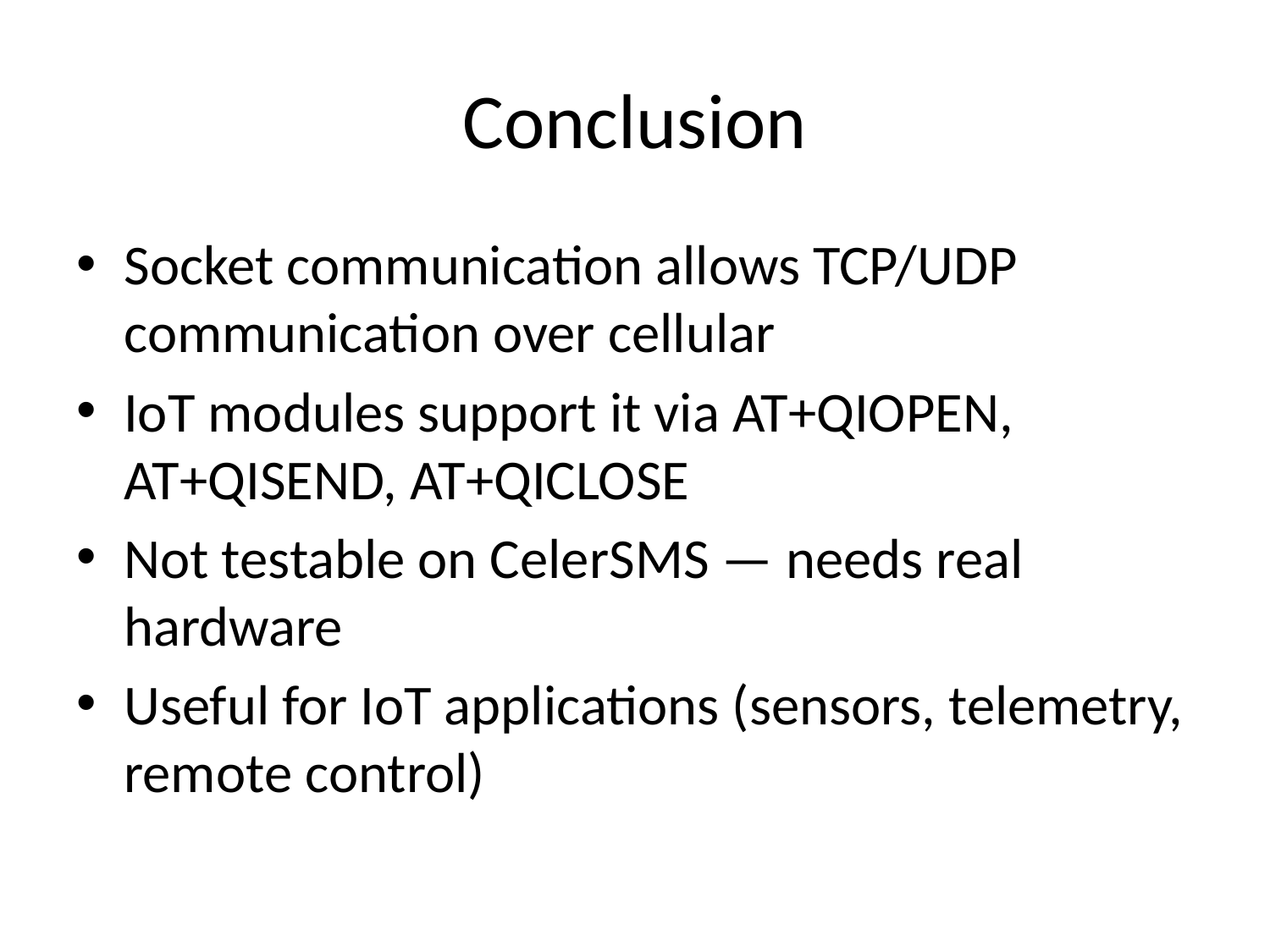

# Conclusion
Socket communication allows TCP/UDP communication over cellular
IoT modules support it via AT+QIOPEN, AT+QISEND, AT+QICLOSE
Not testable on CelerSMS — needs real hardware
Useful for IoT applications (sensors, telemetry, remote control)